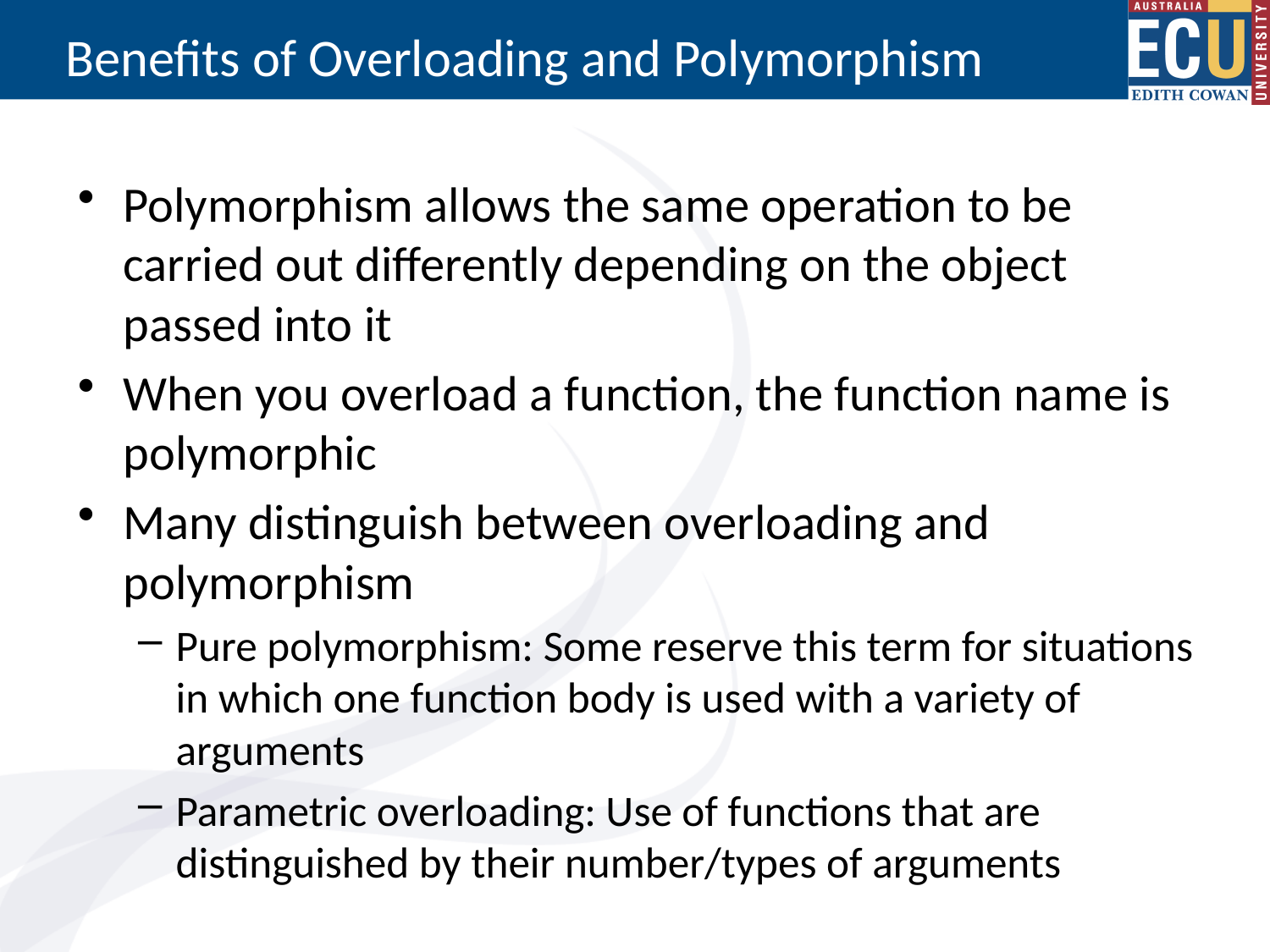

# Benefits of Overloading and Polymorphism
Polymorphism allows the same operation to be carried out differently depending on the object passed into it
When you overload a function, the function name is polymorphic
Many distinguish between overloading and polymorphism
Pure polymorphism: Some reserve this term for situations in which one function body is used with a variety of arguments
Parametric overloading: Use of functions that are distinguished by their number/types of arguments